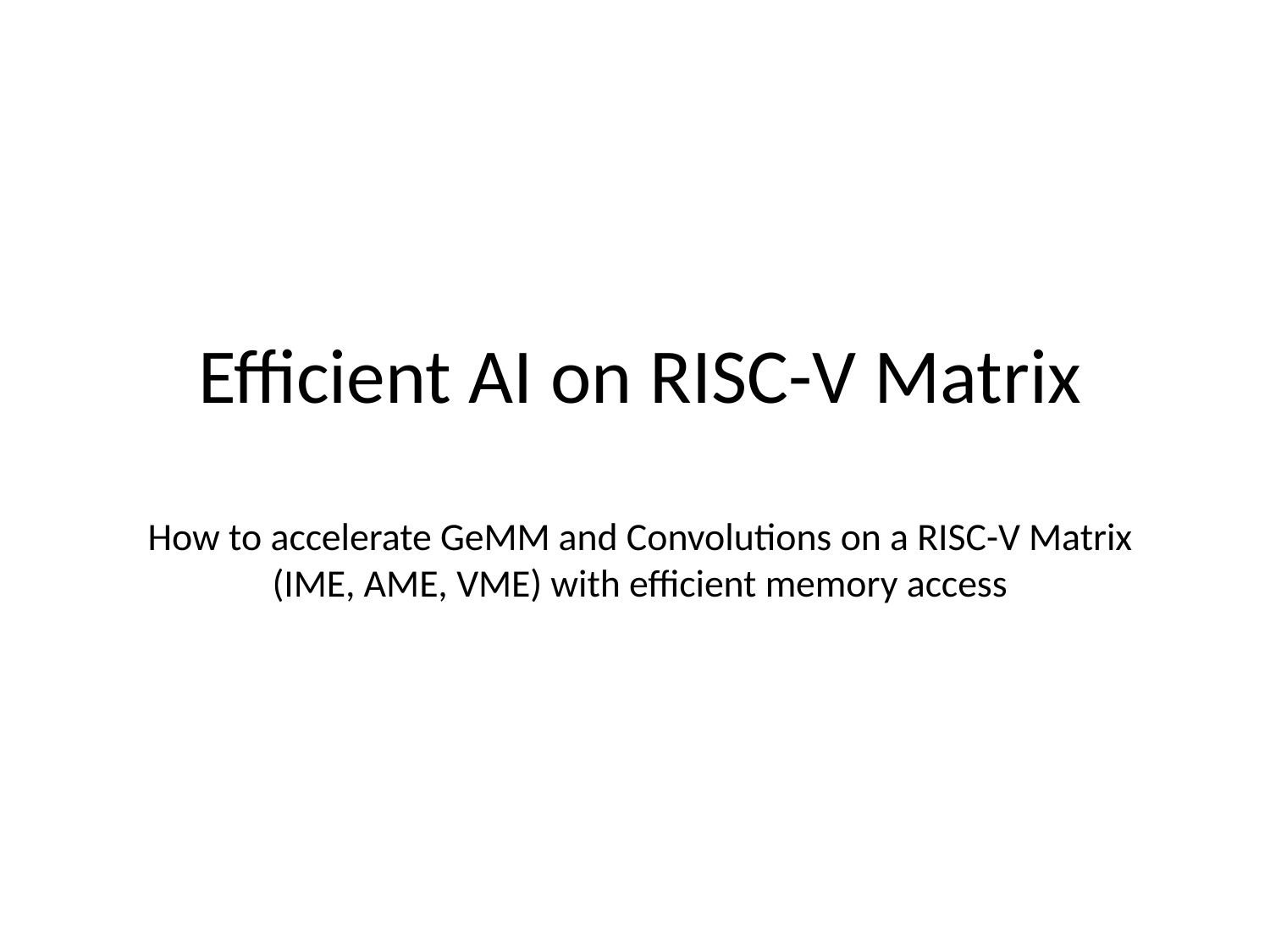

# Efficient AI on RISC-V Matrix How to accelerate GeMM and Convolutions on a RISC-V Matrix (IME, AME, VME) with efficient memory access